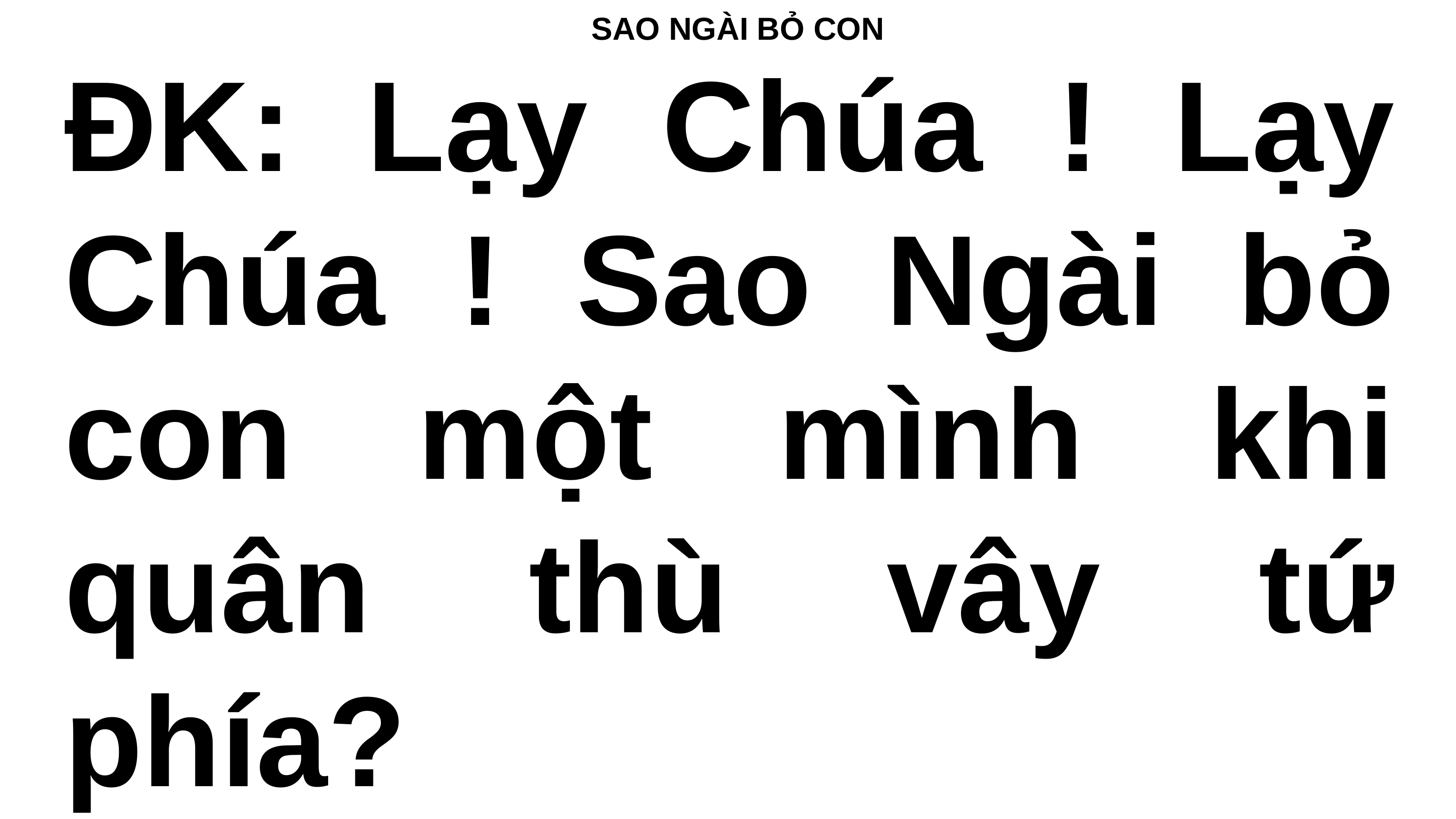

SAO NGÀI BỎ CON
ĐK: Lạy Chúa ! Lạy Chúa ! Sao Ngài bỏ con một mình khi quân thù vây tứ phía?